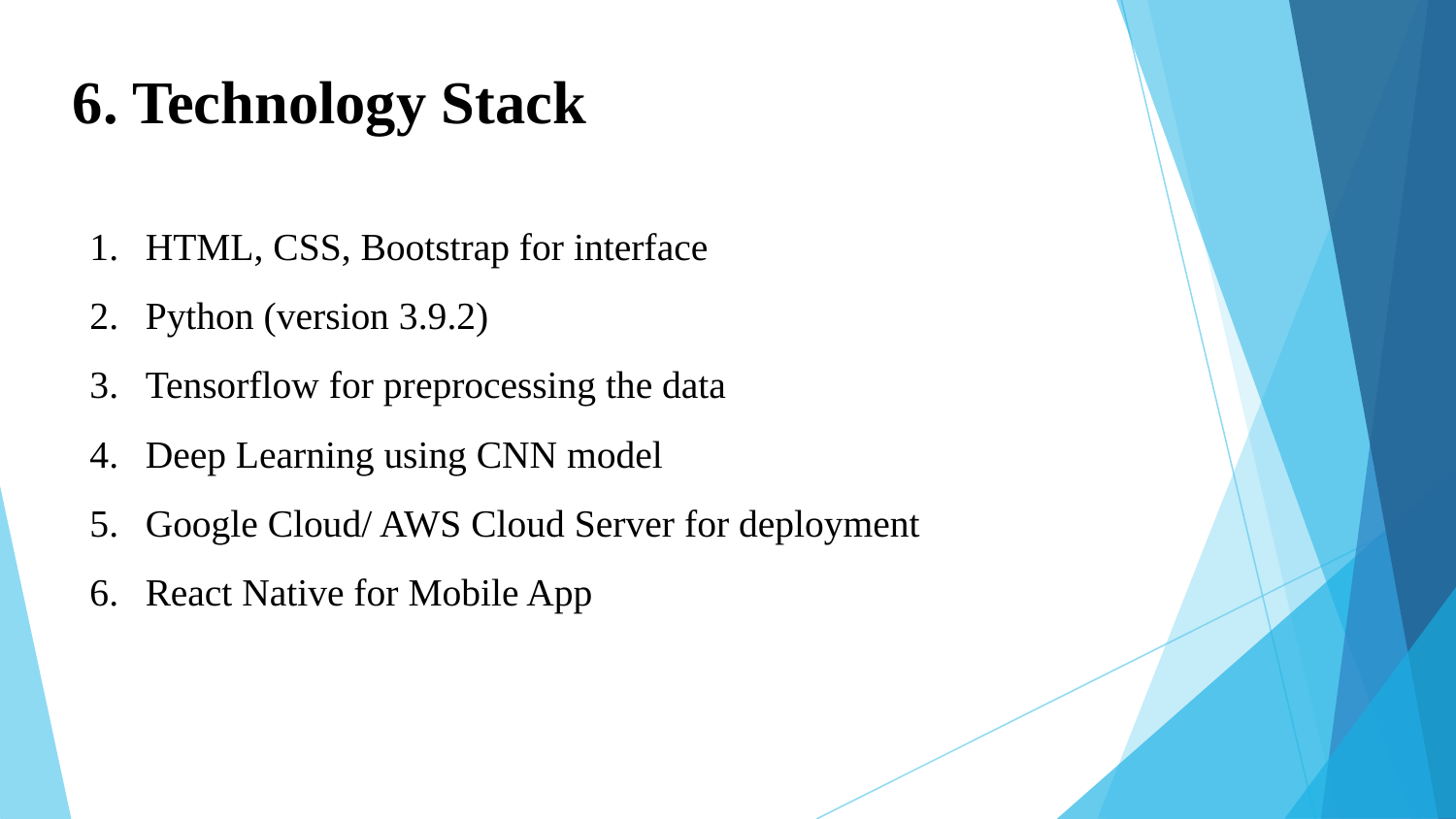

6. Technology Stack
HTML, CSS, Bootstrap for interface
Python (version 3.9.2)
Tensorflow for preprocessing the data
Deep Learning using CNN model
Google Cloud/ AWS Cloud Server for deployment
React Native for Mobile App